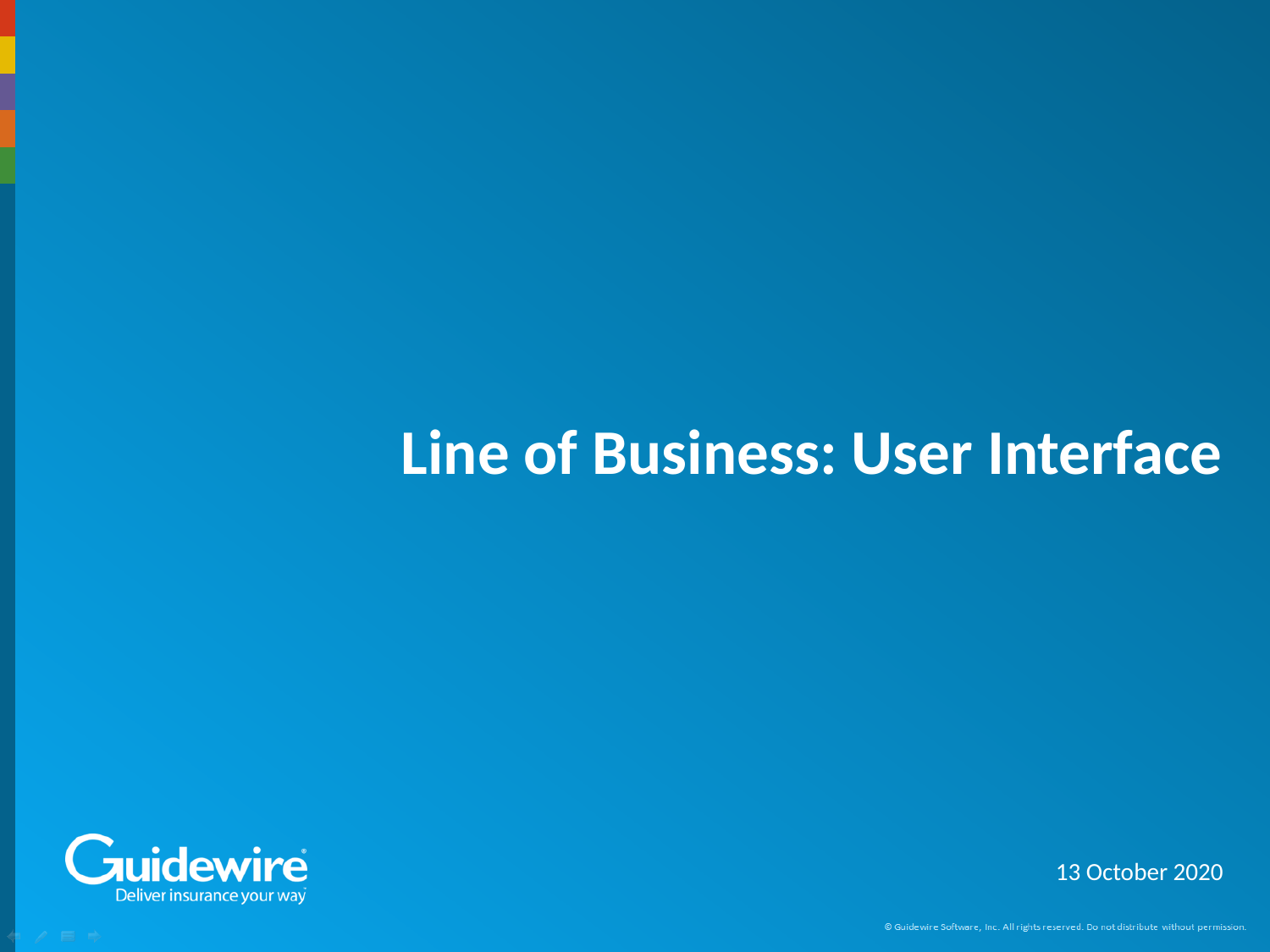

# Line of Business: User Interface
13 October 2020